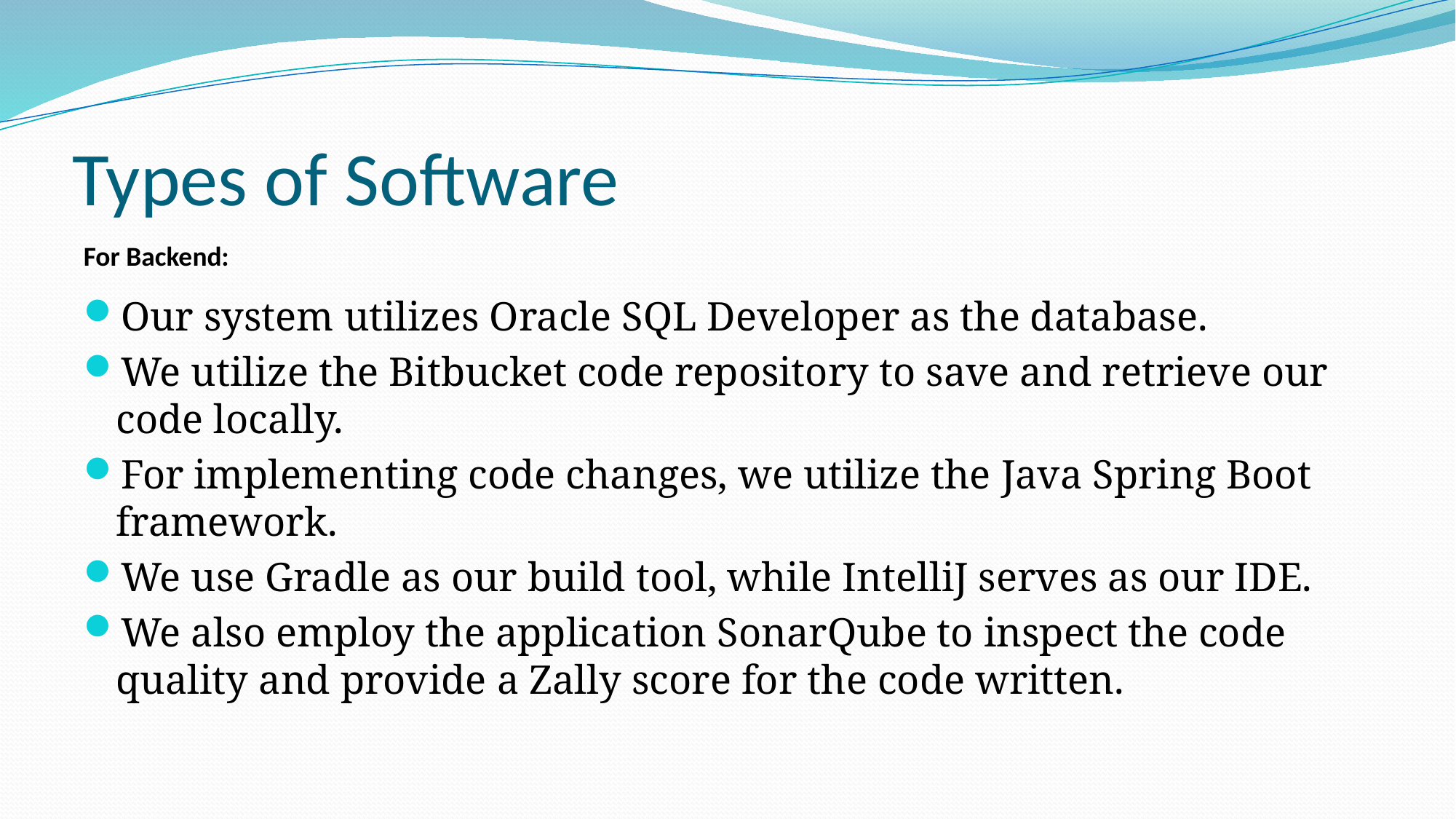

# Types of Software
For Backend:
Our system utilizes Oracle SQL Developer as the database.
We utilize the Bitbucket code repository to save and retrieve our code locally.
For implementing code changes, we utilize the Java Spring Boot framework.
We use Gradle as our build tool, while IntelliJ serves as our IDE.
We also employ the application SonarQube to inspect the code quality and provide a Zally score for the code written.